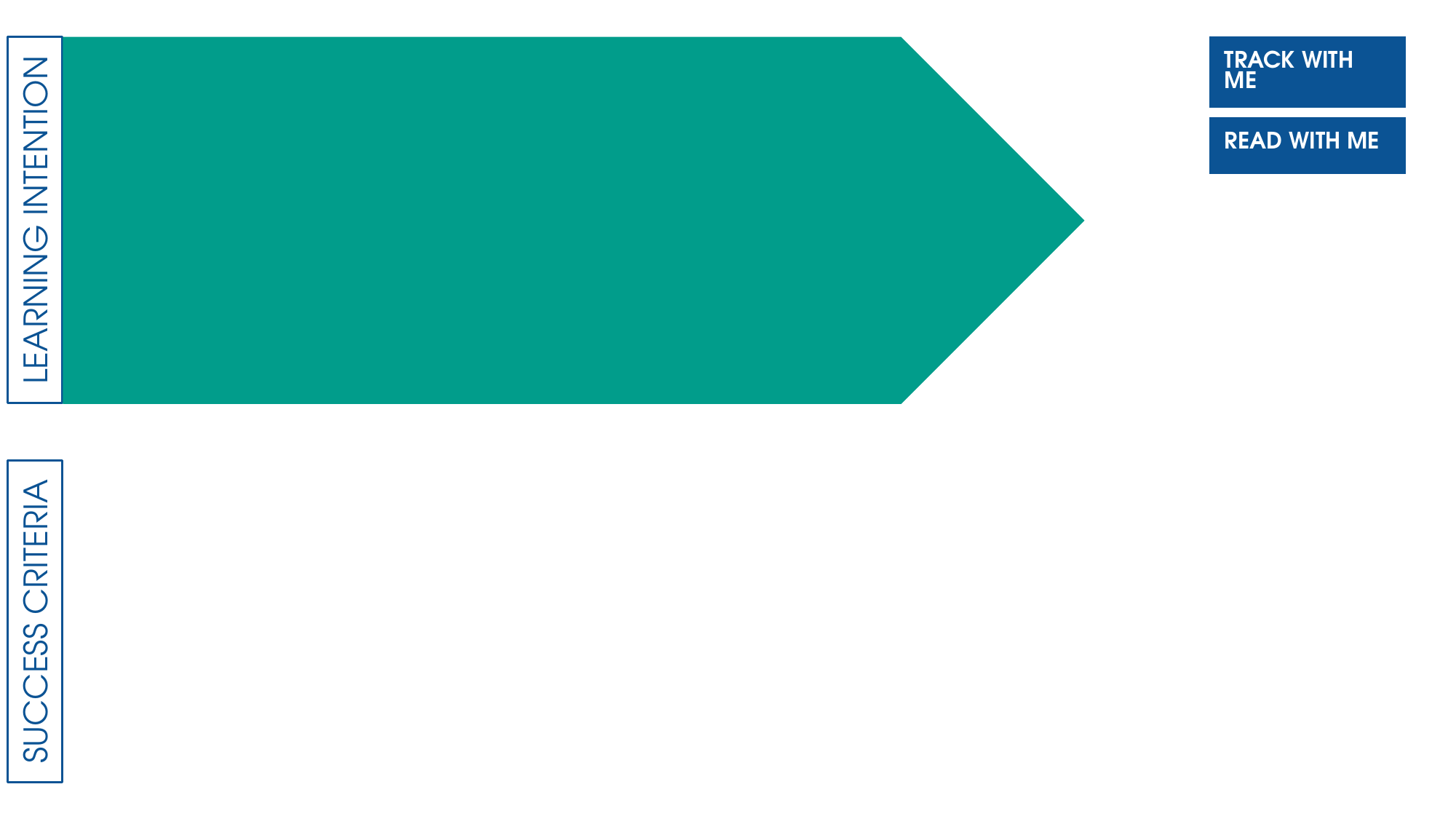

| TRACK WITH ME |
| --- |
#
| READ WITH ME |
| --- |